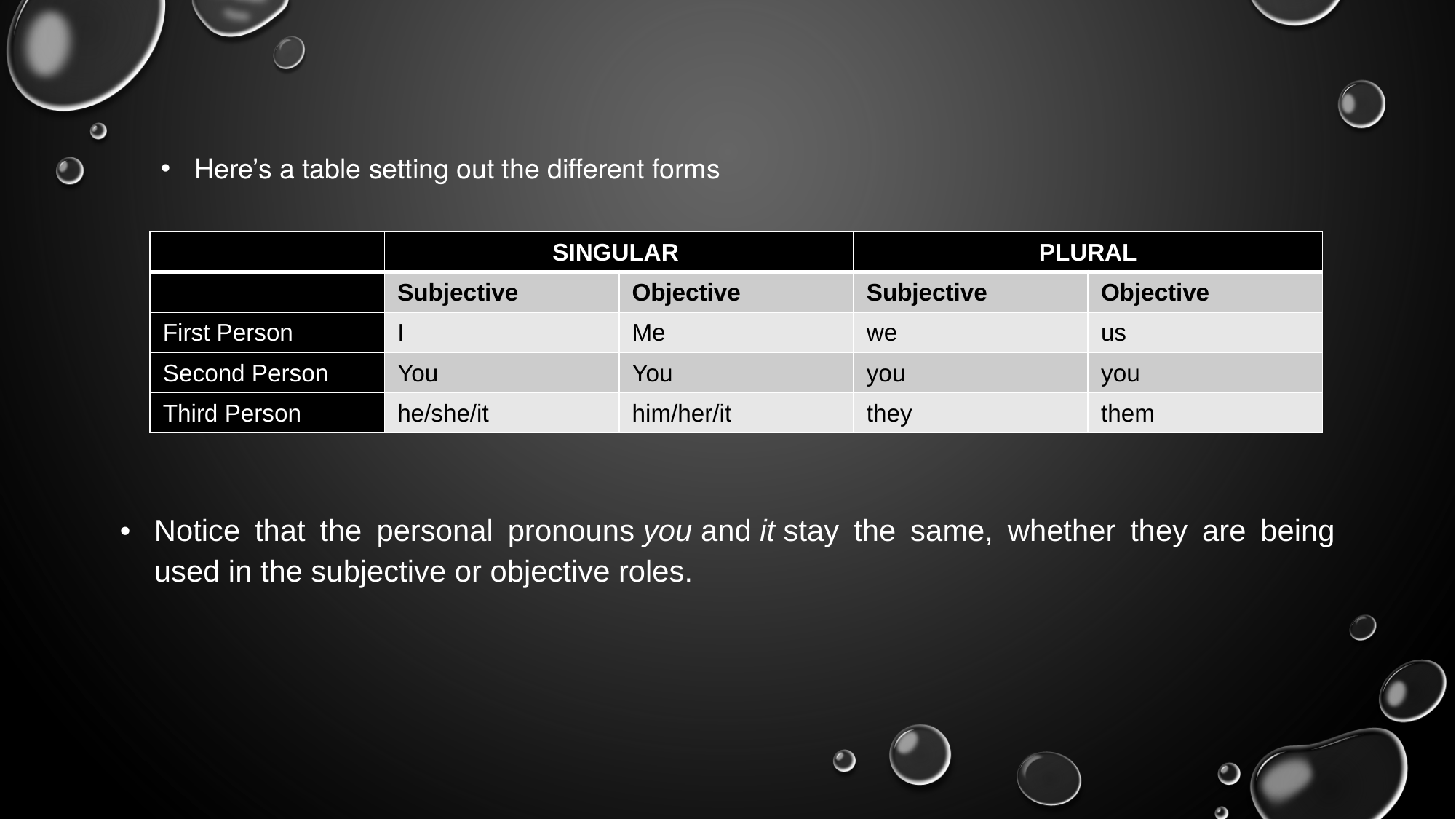

Here’s a table setting out the different forms
|  | SINGULAR |  | PLURAL |  |
| --- | --- | --- | --- | --- |
|  | Subjective | Objective | Subjective | Objective |
| First Person | I | Me | we | us |
| Second Person | You | You | you | you |
| Third Person | he/she/it | him/her/it | they | them |
Notice that the personal pronouns you and it stay the same, whether they are being used in the subjective or objective roles.
#